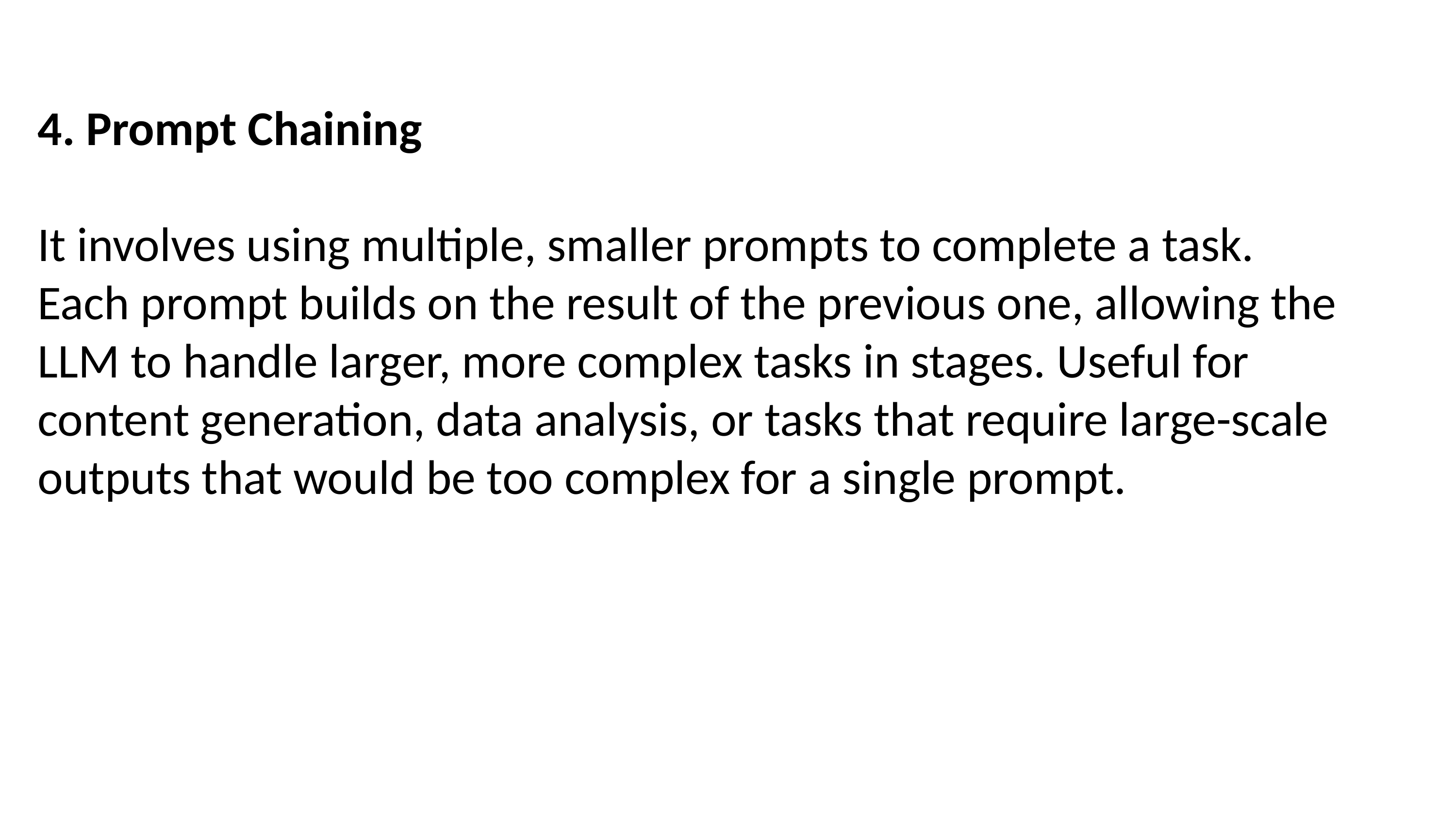

4. Prompt Chaining
It involves using multiple, smaller prompts to complete a task. Each prompt builds on the result of the previous one, allowing the LLM to handle larger, more complex tasks in stages. Useful for content generation, data analysis, or tasks that require large-scale outputs that would be too complex for a single prompt.
4
7.       Dicussion,Conclusion and Refrences